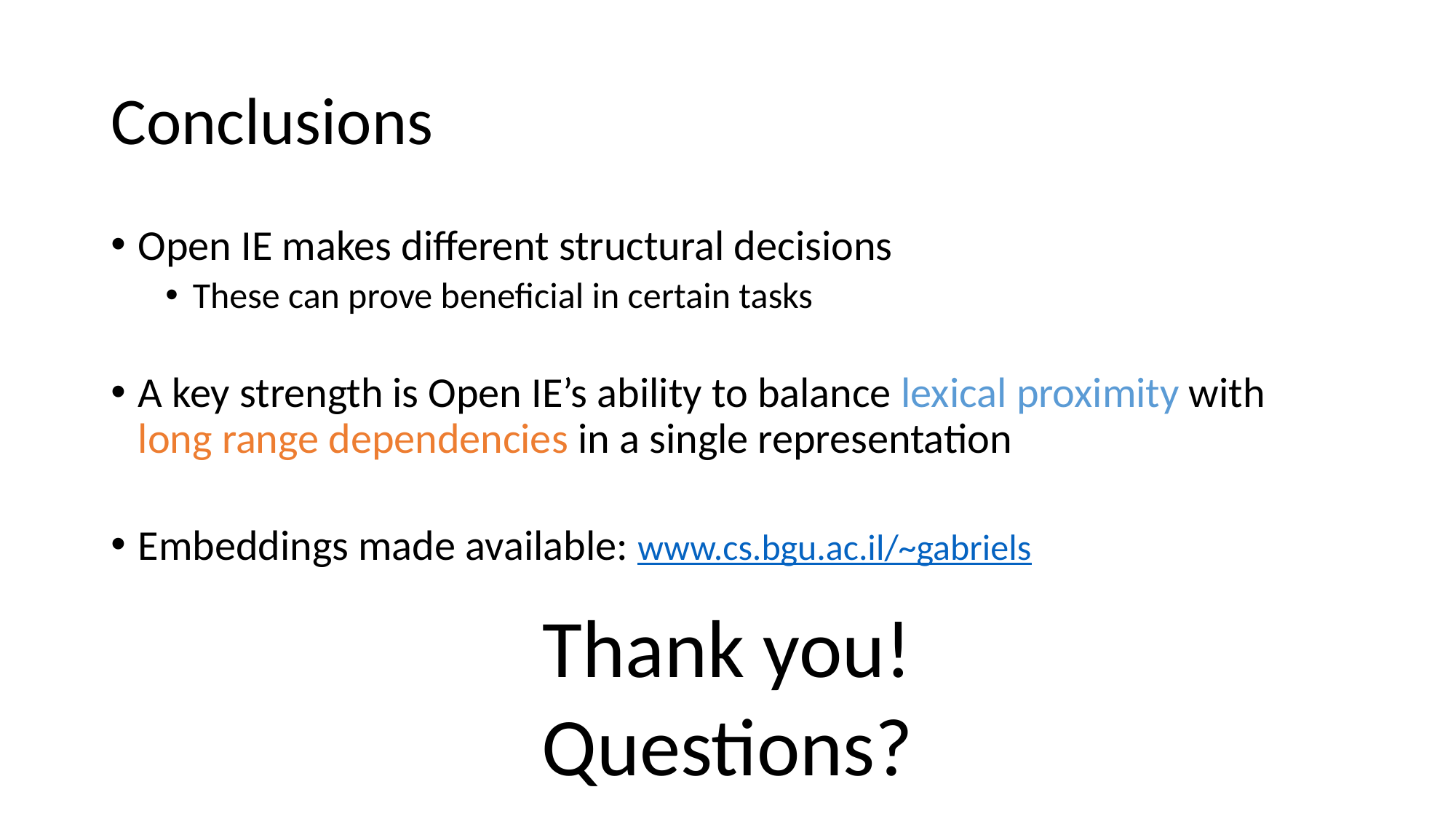

# Conclusions
Open IE makes different structural decisions
These can prove beneficial in certain tasks
A key strength is Open IE’s ability to balance lexical proximity with long range dependencies in a single representation
Embeddings made available: www.cs.bgu.ac.il/~gabriels
Thank you!
Questions?